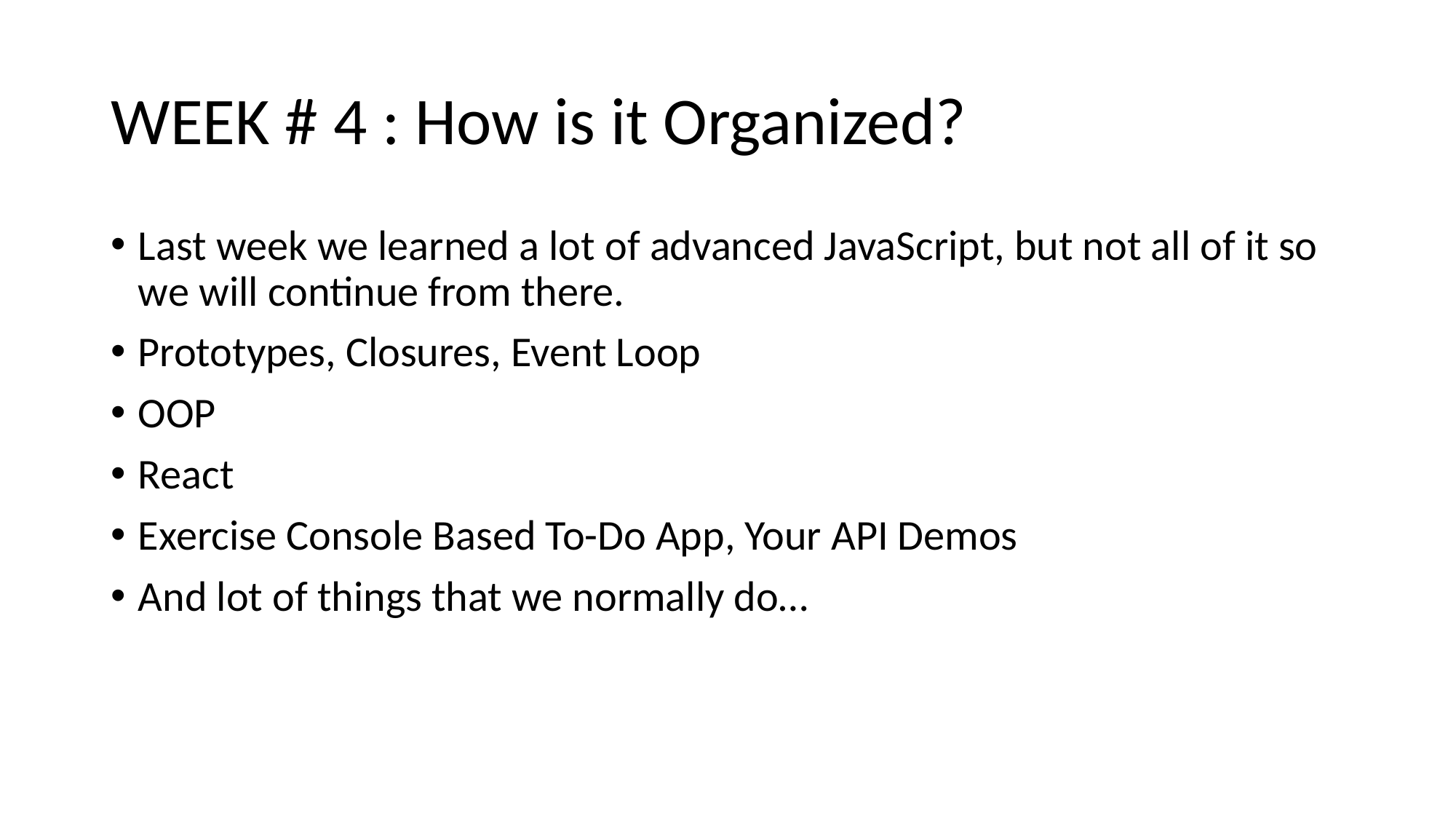

# WEEK # 4 : How is it Organized?
Last week we learned a lot of advanced JavaScript, but not all of it so we will continue from there.
Prototypes, Closures, Event Loop
OOP
React
Exercise Console Based To-Do App, Your API Demos
And lot of things that we normally do…